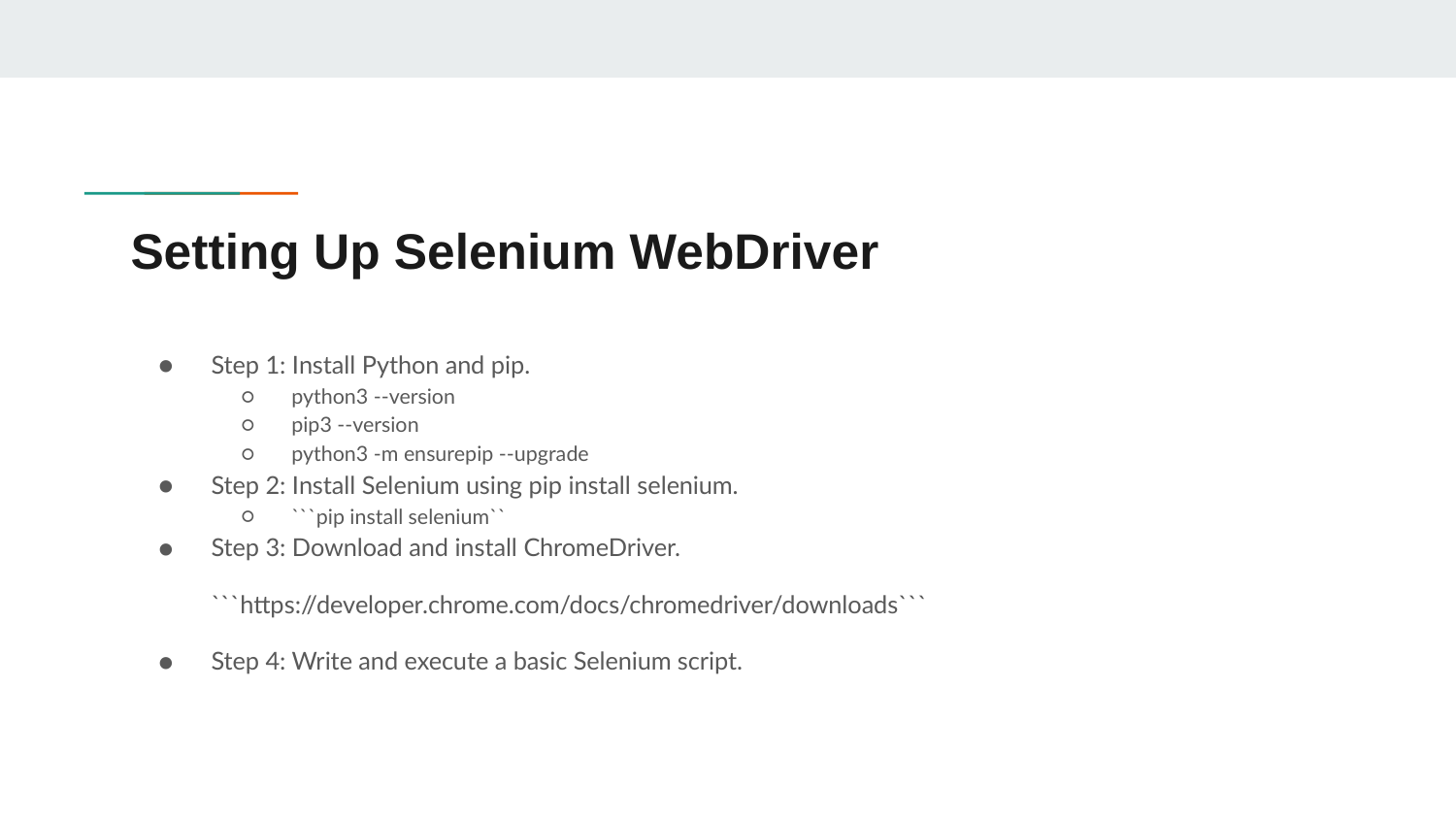

# Setting Up Selenium WebDriver
Step 1: Install Python and pip.
python3 --version
pip3 --version
python3 -m ensurepip --upgrade
Step 2: Install Selenium using pip install selenium.
```pip install selenium``
Step 3: Download and install ChromeDriver.
```https://developer.chrome.com/docs/chromedriver/downloads```
Step 4: Write and execute a basic Selenium script.